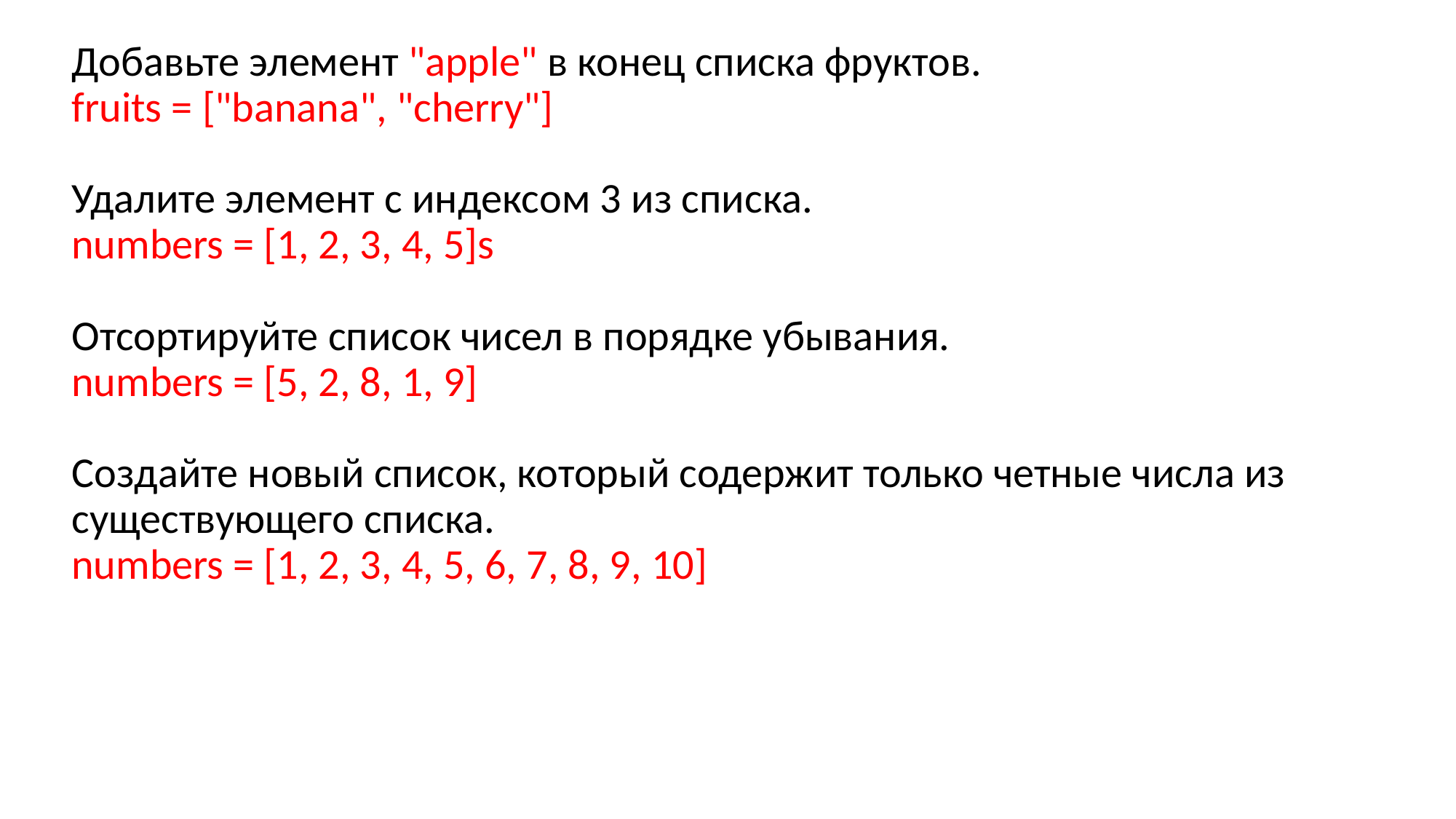

# Добавьте элемент "apple" в конец списка фруктов. fruits = ["banana", "cherry"] Удалите элемент с индексом 3 из списка. numbers = [1, 2, 3, 4, 5]s Отсортируйте список чисел в порядке убывания. numbers = [5, 2, 8, 1, 9] Создайте новый список, который содержит только четные числа из существующего списка. numbers = [1, 2, 3, 4, 5, 6, 7, 8, 9, 10]